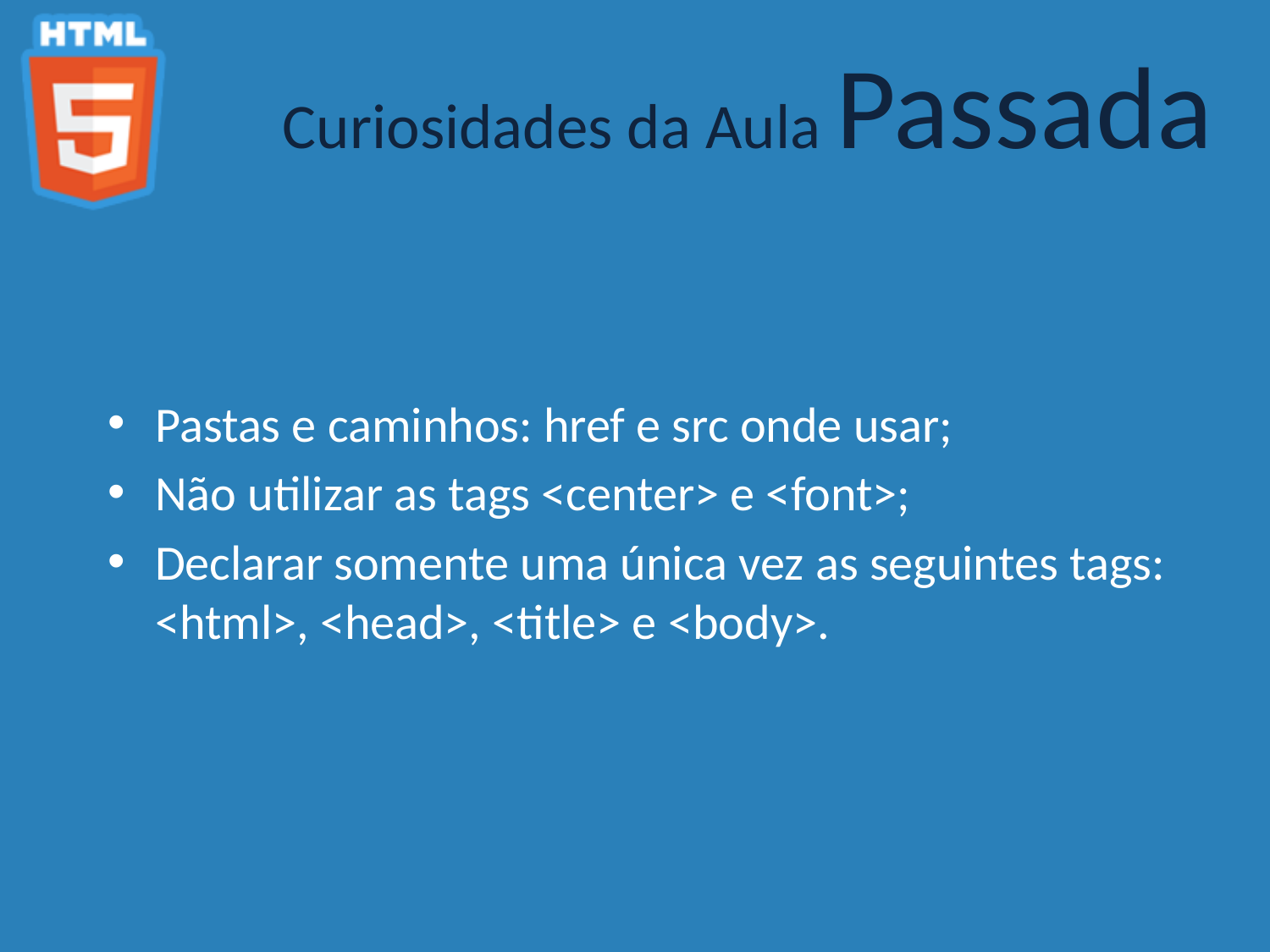

Curiosidades da Aula Passada
Pastas e caminhos: href e src onde usar;
Não utilizar as tags <center> e <font>;
Declarar somente uma única vez as seguintes tags: <html>, <head>, <title> e <body>.